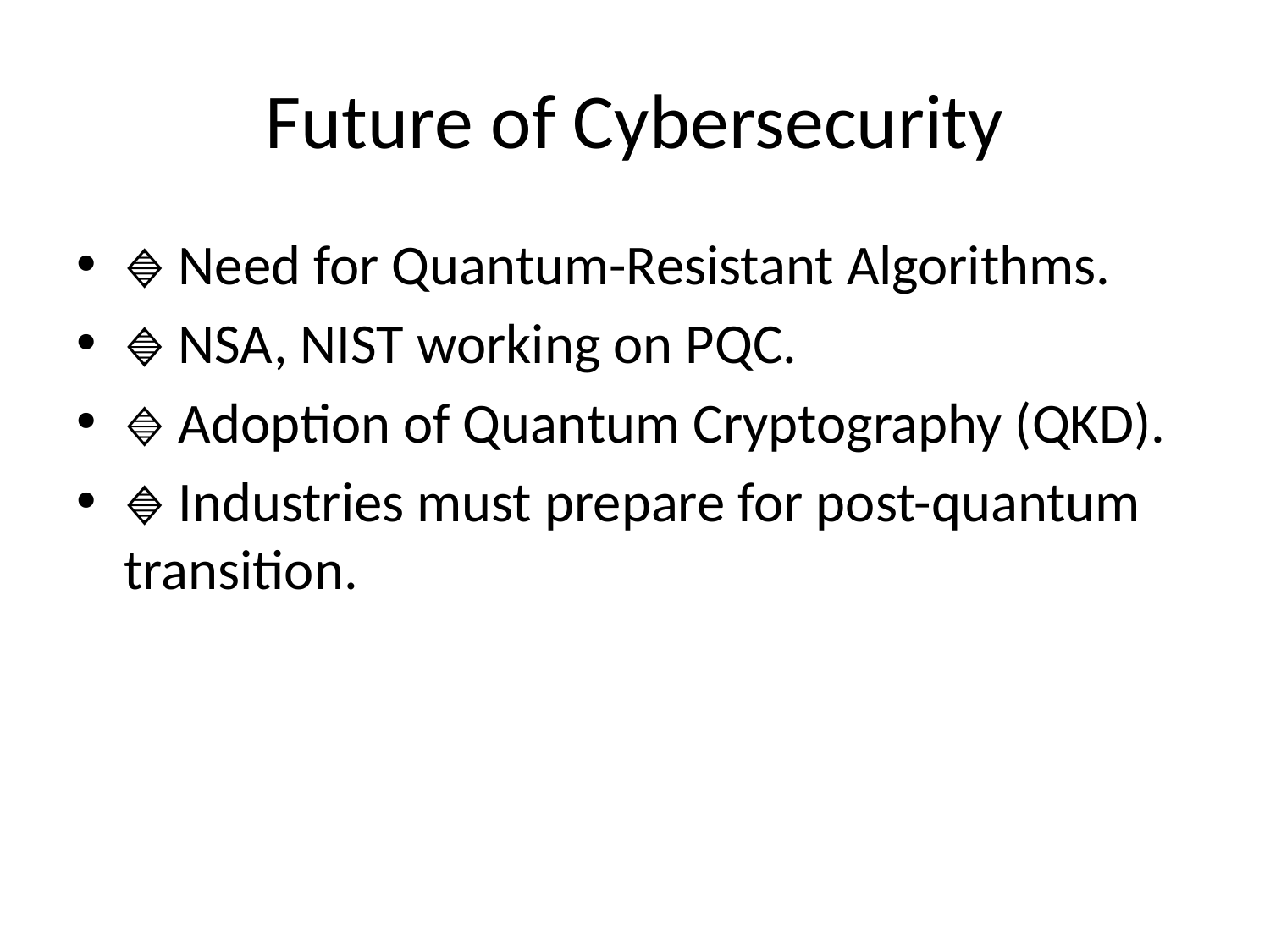

# Future of Cybersecurity
🔹 Need for Quantum-Resistant Algorithms.
🔹 NSA, NIST working on PQC.
🔹 Adoption of Quantum Cryptography (QKD).
🔹 Industries must prepare for post-quantum transition.